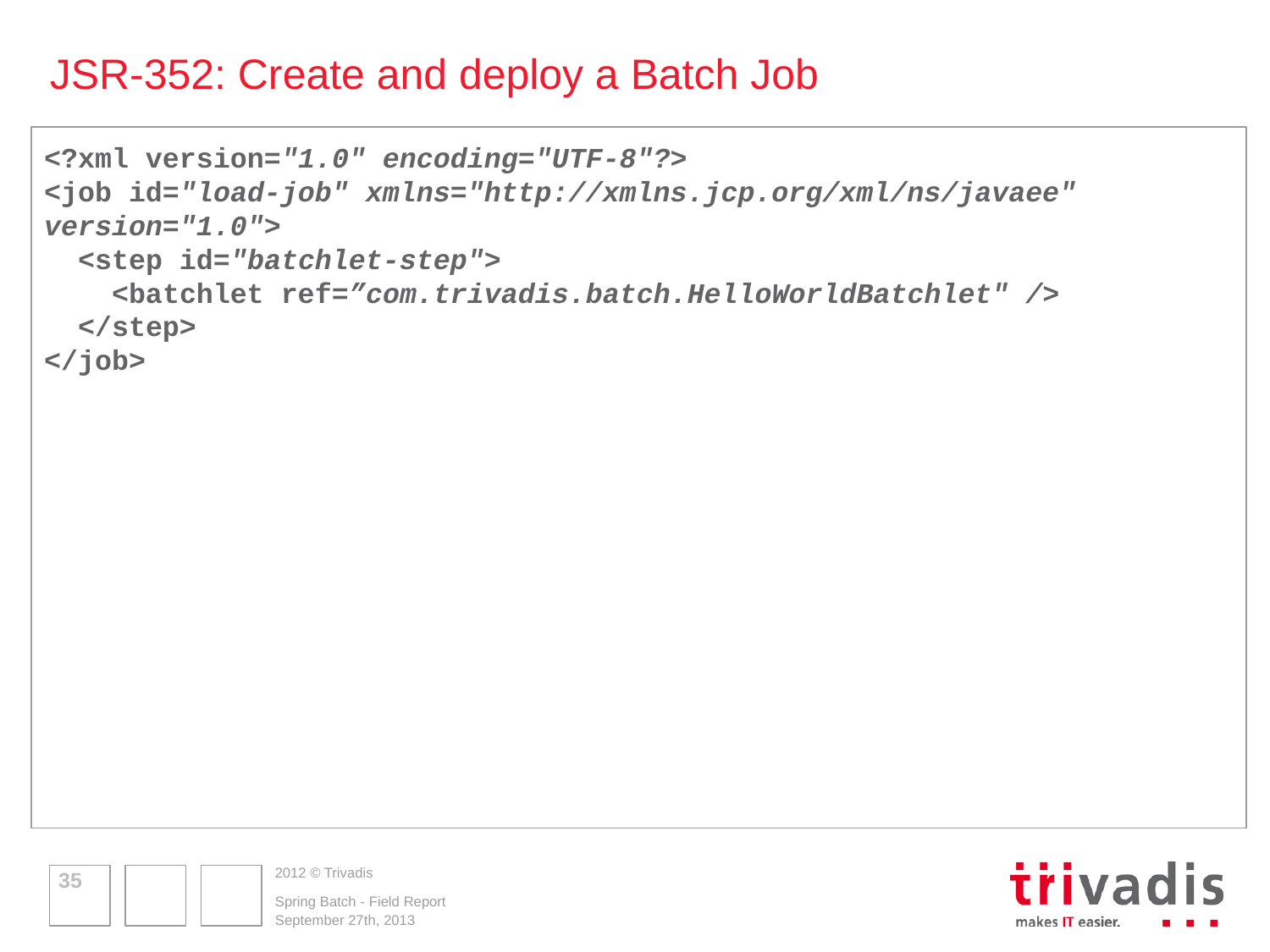

# JSR-352: Create and deploy a Batch Job
<?xml version="1.0" encoding="UTF-8"?>
<job id="load-job" xmlns="http://xmlns.jcp.org/xml/ns/javaee" version="1.0">
  <step id="batchlet-step">
    <batchlet ref=”com.trivadis.batch.HelloWorldBatchlet" />
  </step>
</job>

35
Spring Batch - Field Report
September 27th, 2013